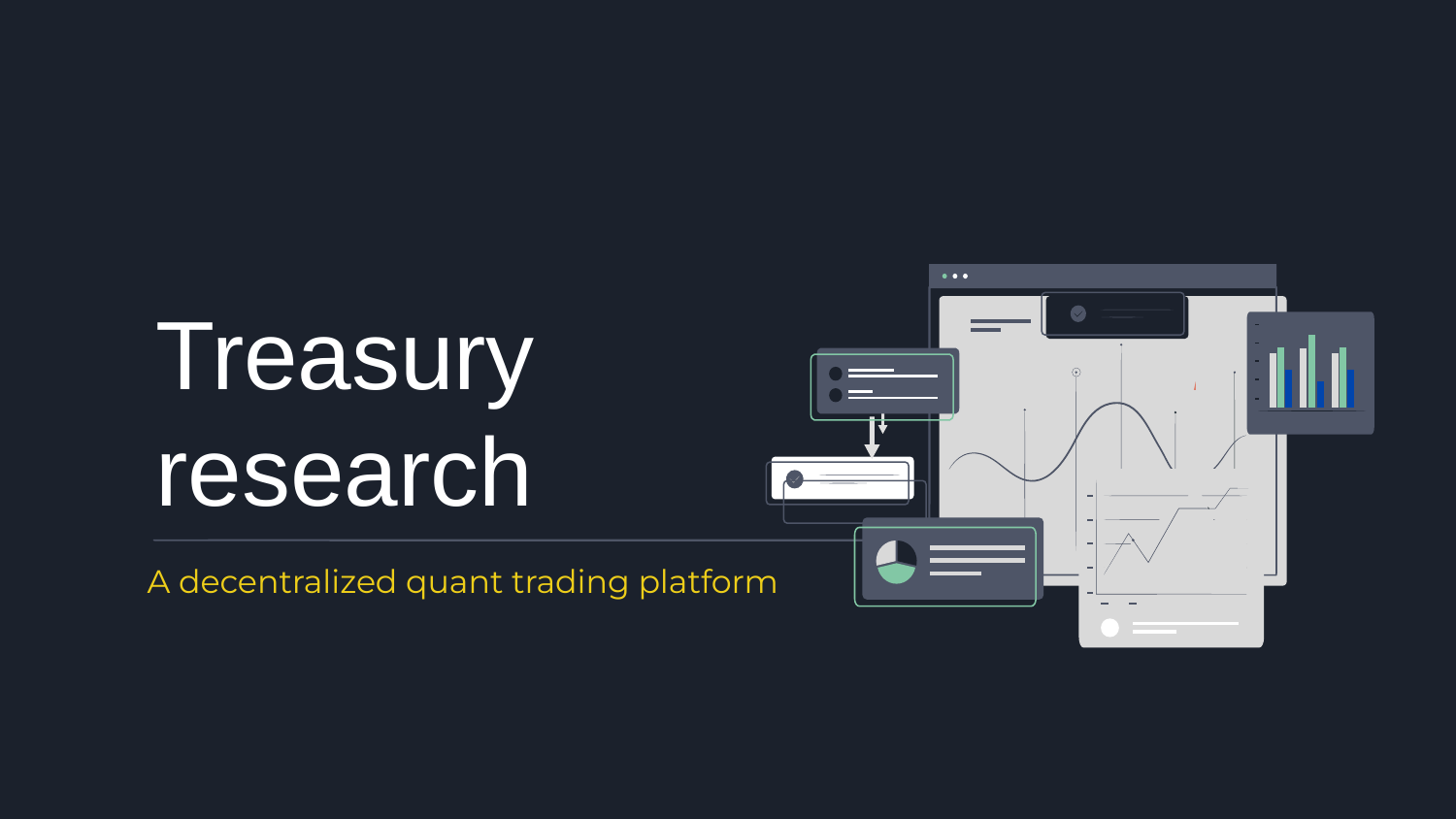

# Treasury research

A decentralized quant trading platform